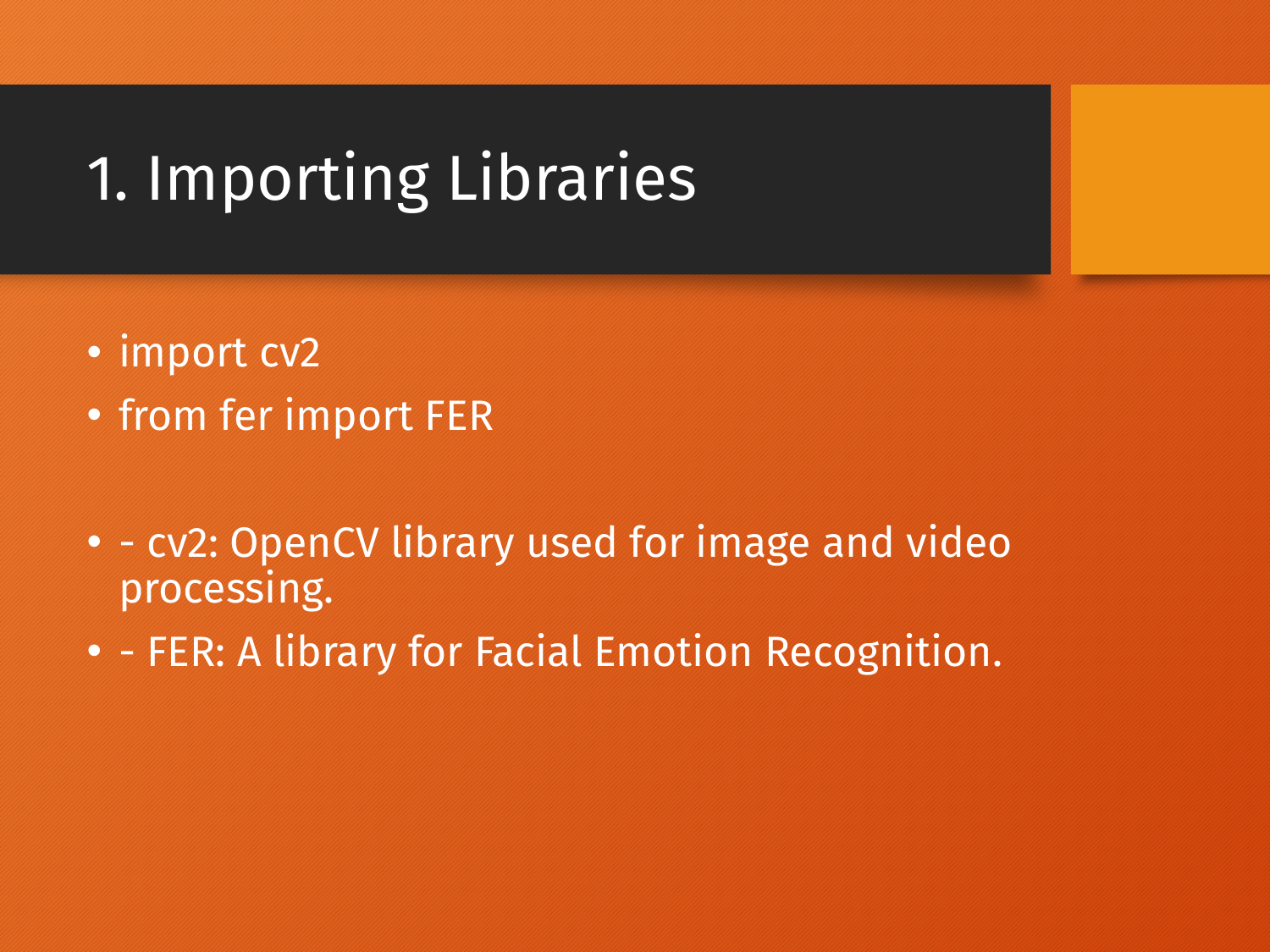

# 1. Importing Libraries
import cv2
from fer import FER

- cv2: OpenCV library used for image and video processing.
- FER: A library for Facial Emotion Recognition.